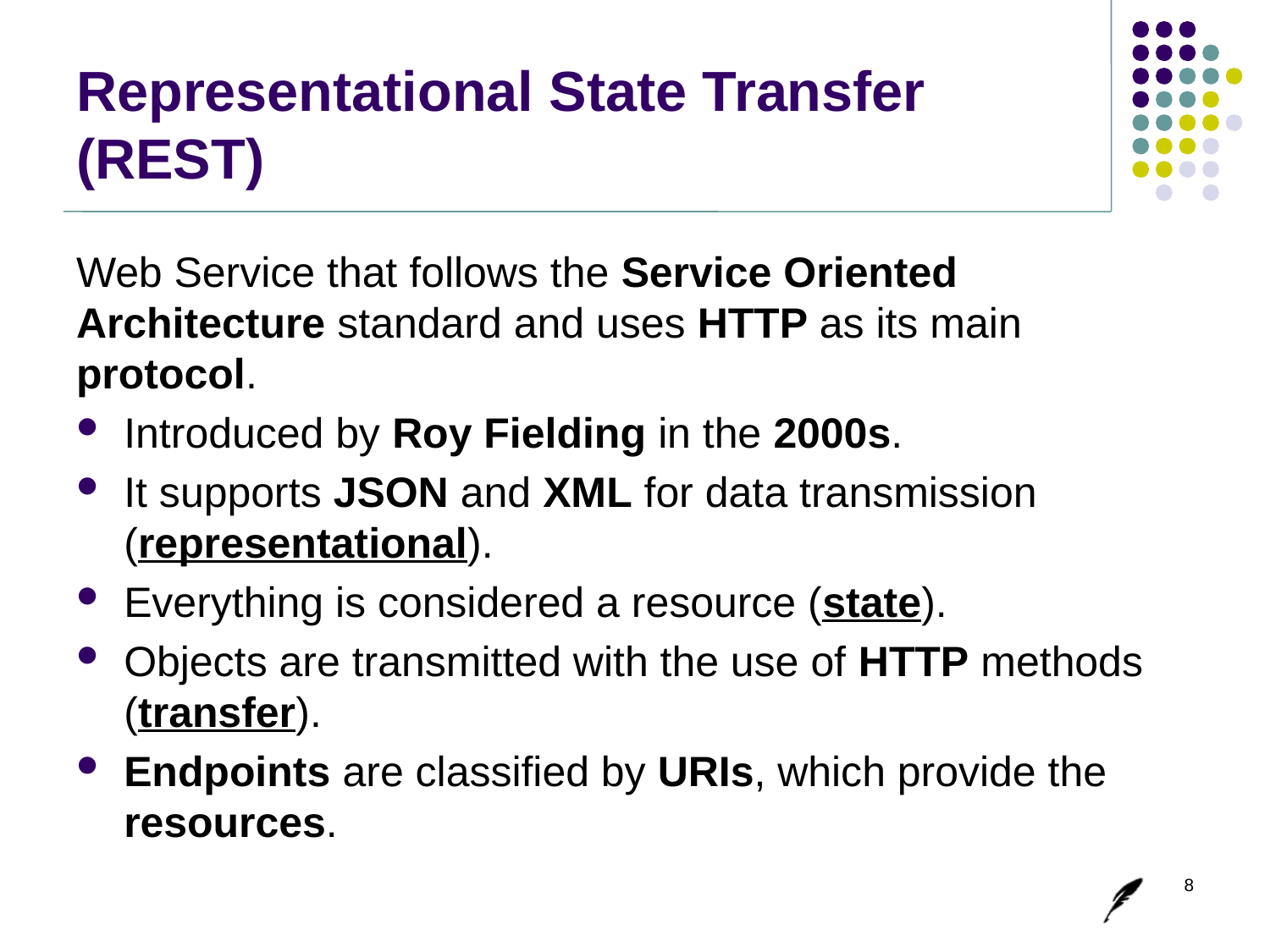

# Representational State Transfer (REST)
Web Service that follows the Service Oriented Architecture standard and uses HTTP as its main protocol.
Introduced by Roy Fielding in the 2000s.
It supports JSON and XML for data transmission (representational).
Everything is considered a resource (state).
Objects are transmitted with the use of HTTP methods (transfer).
Endpoints are classified by URIs, which provide the resources.
8